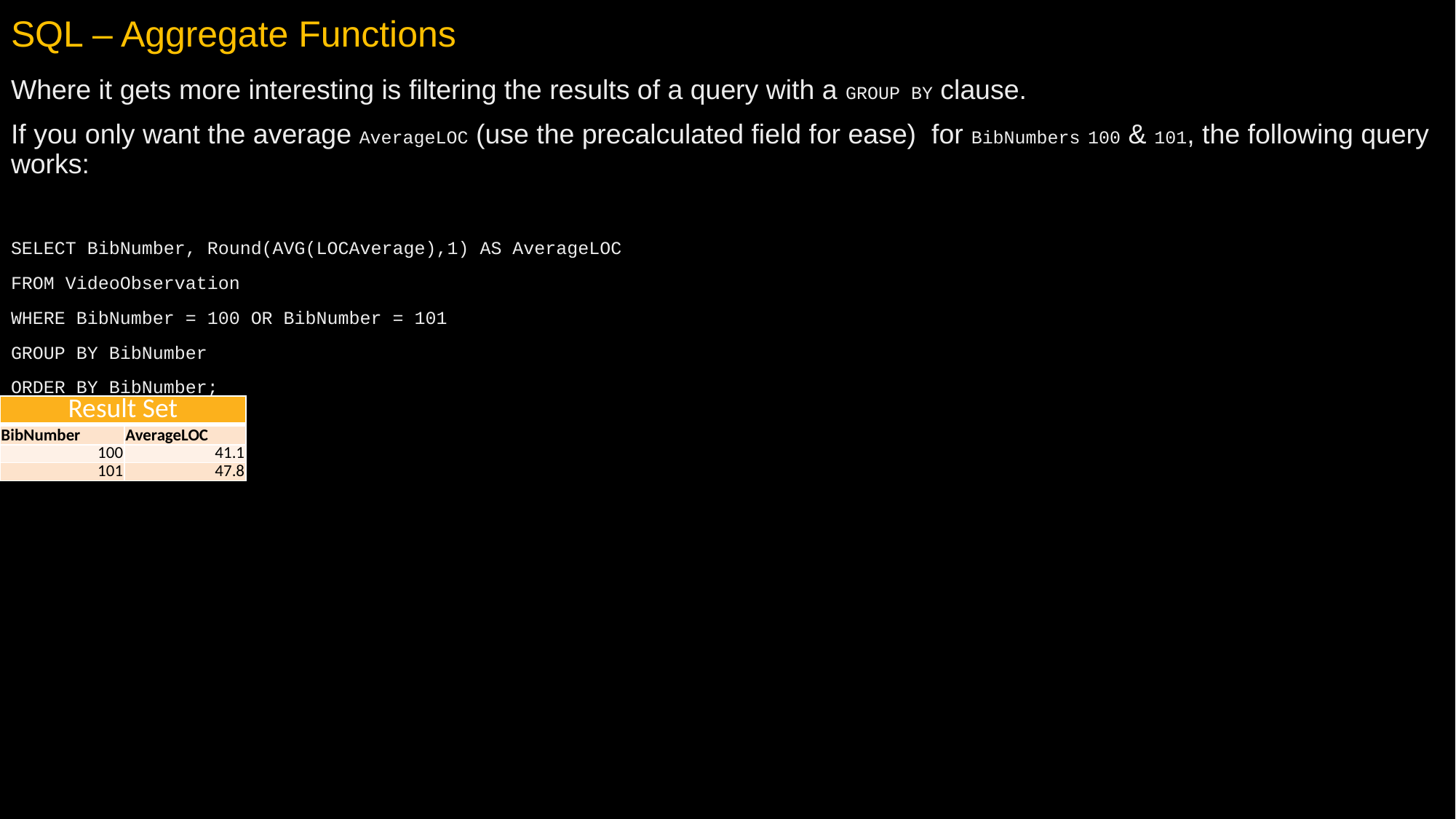

# SQL – Aggregate Functions
Where it gets more interesting is filtering the results of a query with a GROUP BY clause.
If you only want the average AverageLOC (use the precalculated field for ease)  for BibNumbers 100 & 101, the following query works:

SELECT BibNumber, Round(AVG(LOCAverage),1) AS AverageLOC
FROM VideoObservation
WHERE BibNumber = 100 OR BibNumber = 101
GROUP BY BibNumber
ORDER BY BibNumber;
| Result Set |  |
| --- | --- |
| BibNumber | AverageLOC |
| 100 | 41.1 |
| 101 | 47.8 |